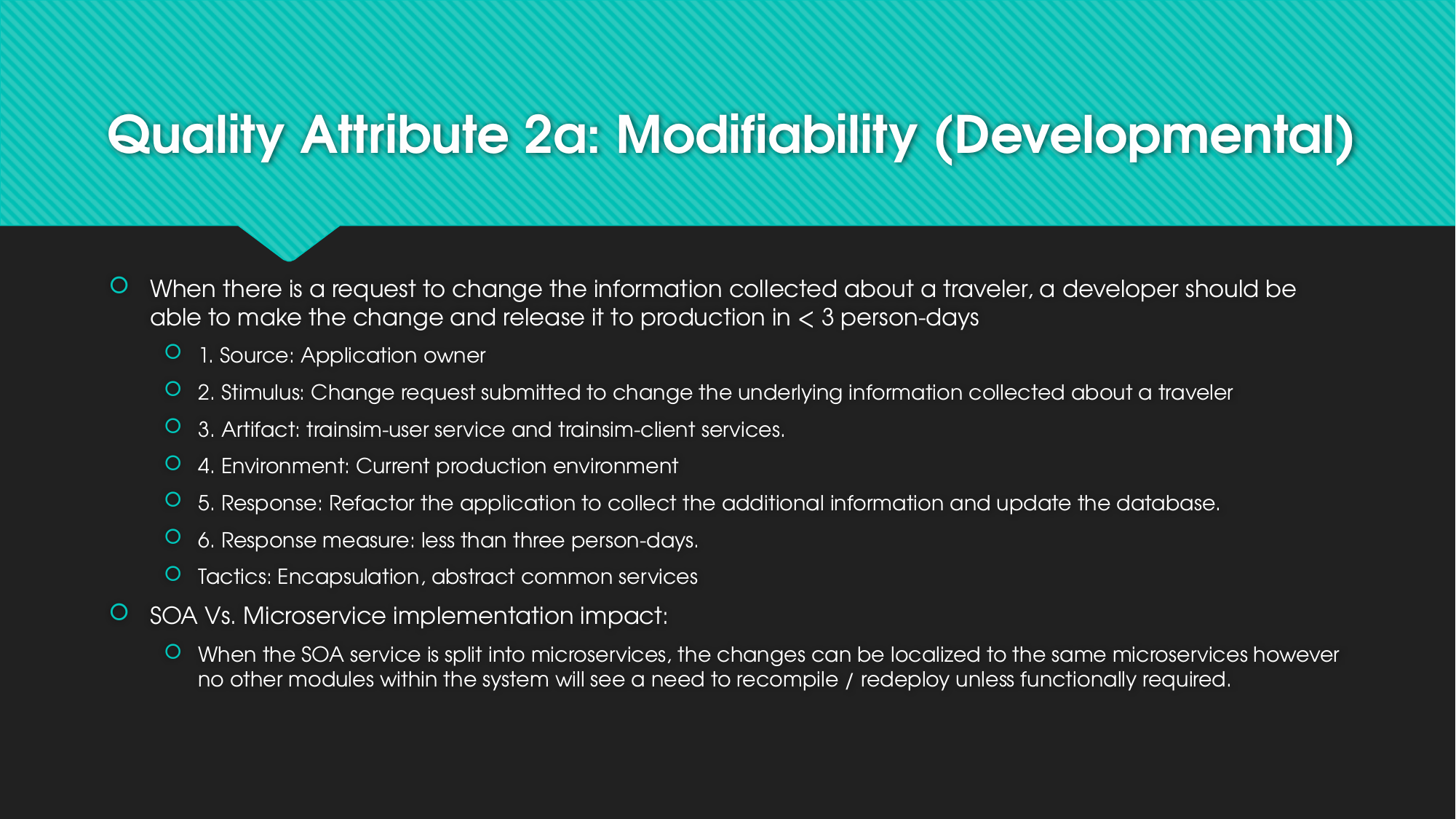

# Quality Attribute 2a: Modifiability (Developmental)
When there is a request to change the information collected about a traveler, a developer should be able to make the change and release it to production in < 3 person-days
1. Source: Application owner
2. Stimulus: Change request submitted to change the underlying information collected about a traveler
3. Artifact: trainsim-user service and trainsim-client services.
4. Environment: Current production environment
5. Response: Refactor the application to collect the additional information and update the database.
6. Response measure: less than three person-days.
Tactics: Encapsulation, abstract common services
SOA Vs. Microservice implementation impact:
When the SOA service is split into microservices, the changes can be localized to the same microservices however no other modules within the system will see a need to recompile / redeploy unless functionally required.